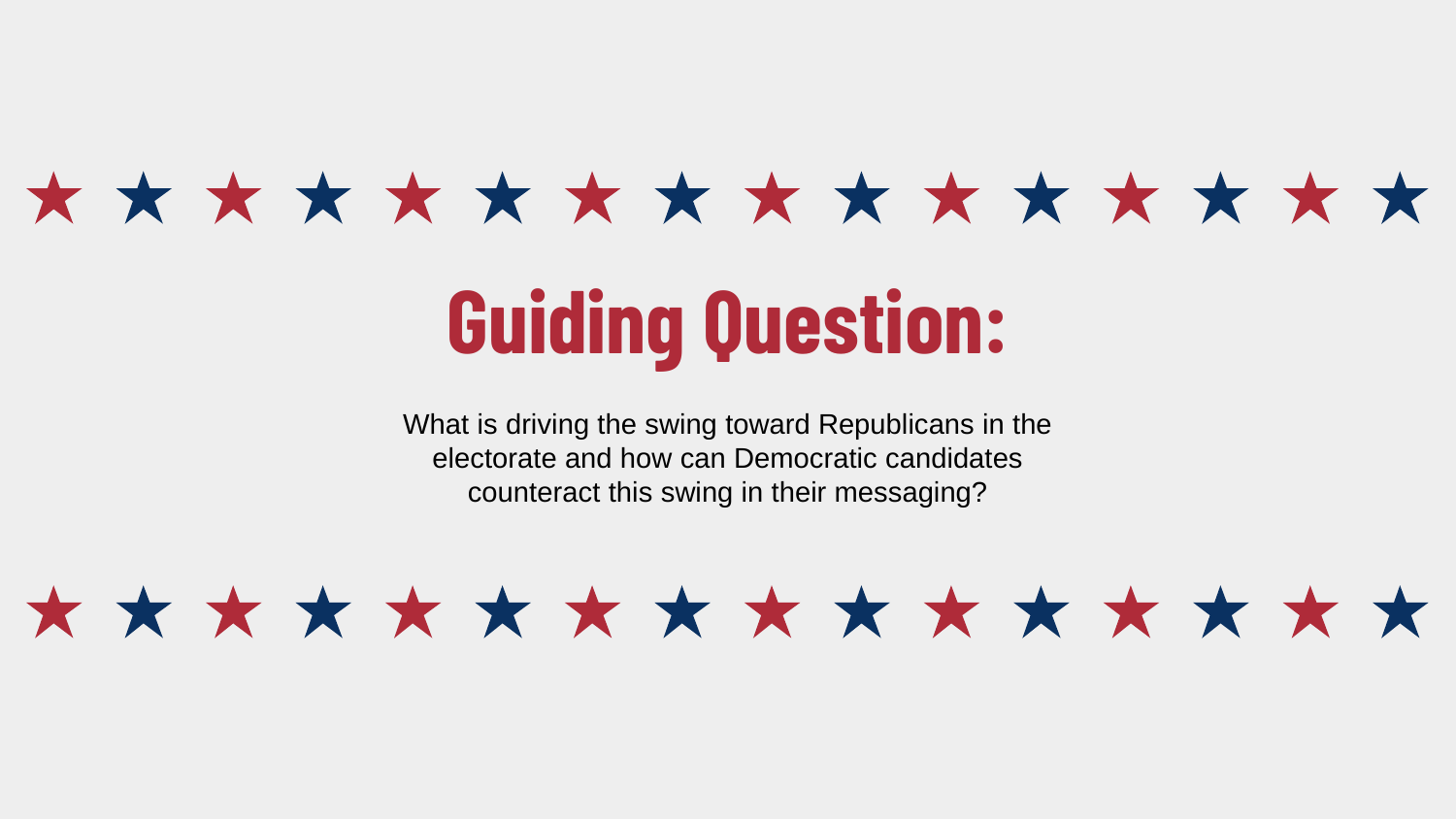

# Guiding Question:
What is driving the swing toward Republicans in the electorate and how can Democratic candidates counteract this swing in their messaging?